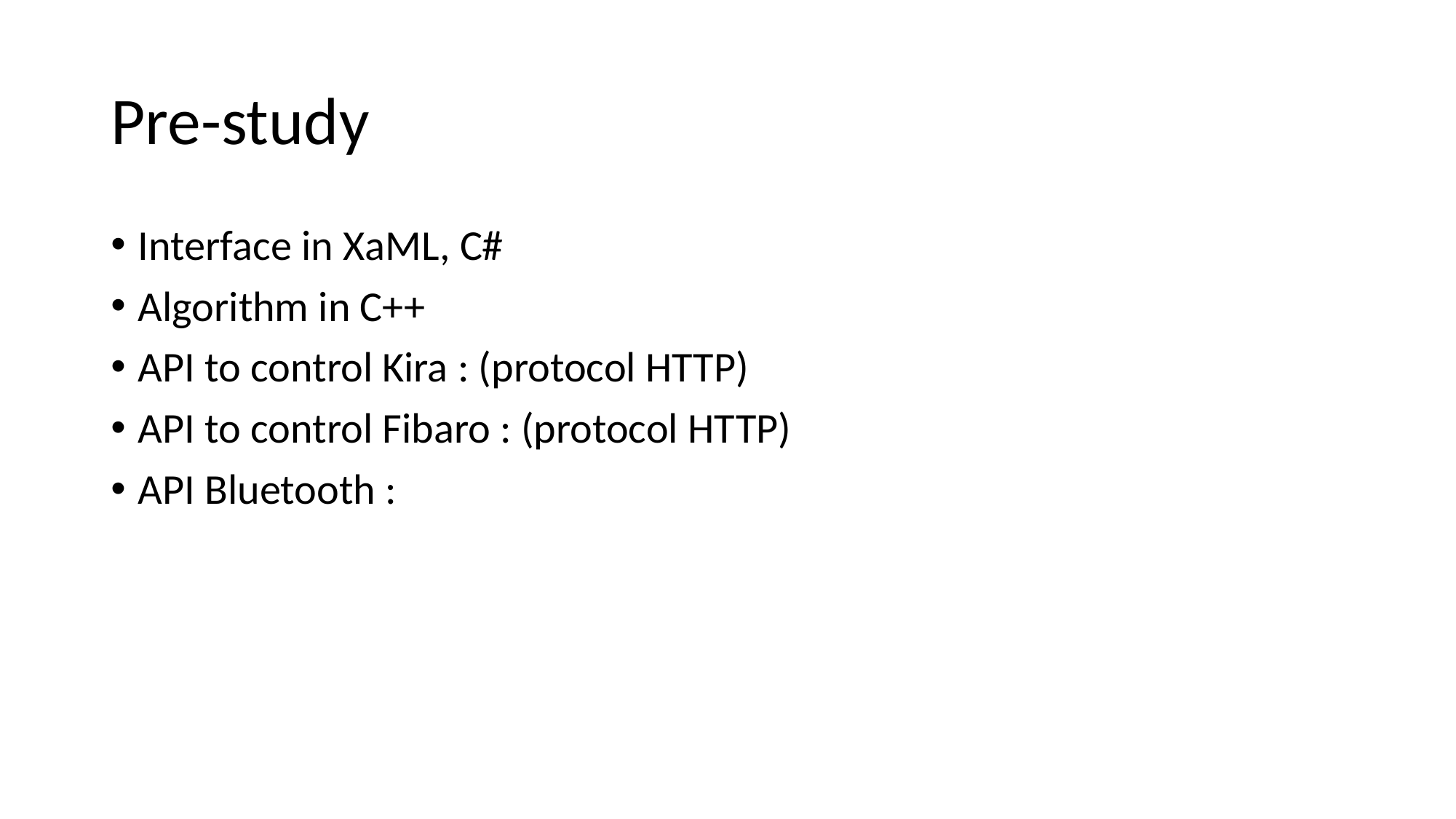

# Pre-study
Interface in XaML, C#
Algorithm in C++
API to control Kira : (protocol HTTP)
API to control Fibaro : (protocol HTTP)
API Bluetooth :